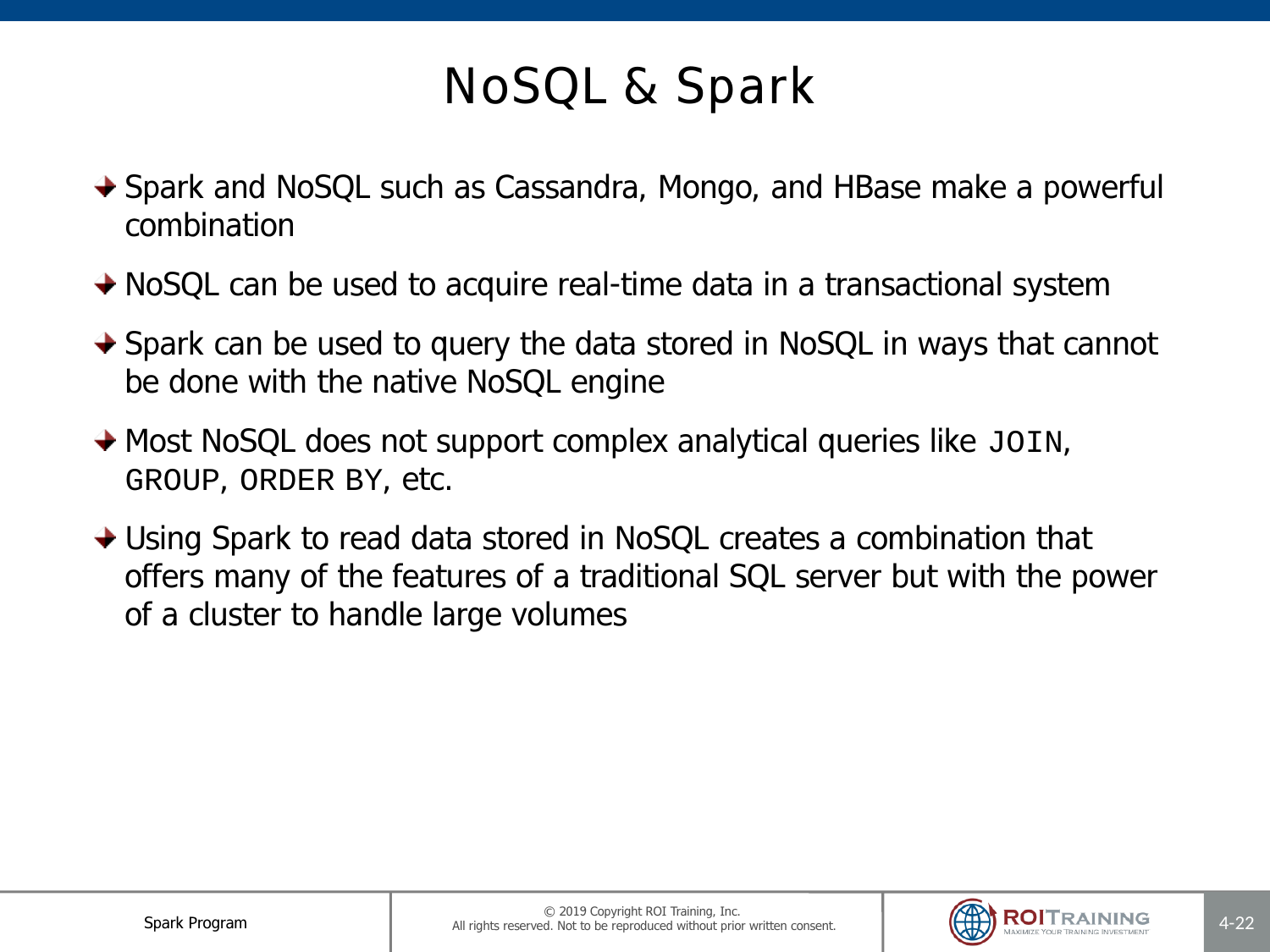

# NoSQL & Spark
Spark and NoSQL such as Cassandra, Mongo, and HBase make a powerful combination
NoSQL can be used to acquire real-time data in a transactional system
Spark can be used to query the data stored in NoSQL in ways that cannot be done with the native NoSQL engine
Most NoSQL does not support complex analytical queries like JOIN, GROUP, ORDER BY, etc.
Using Spark to read data stored in NoSQL creates a combination that offers many of the features of a traditional SQL server but with the power of a cluster to handle large volumes